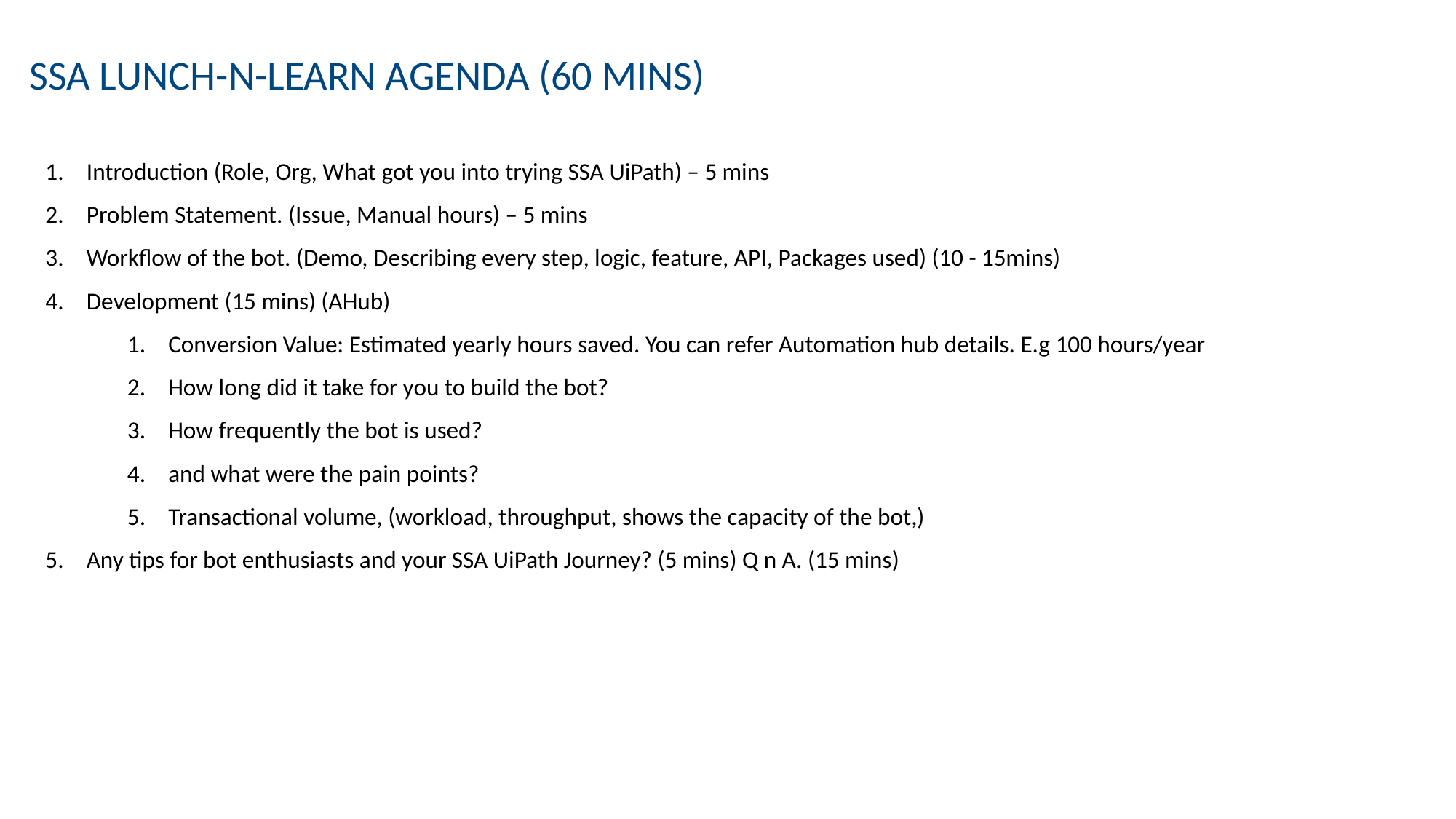

# SSA Lunch-n-LEARN AGENDA (60 mins)
Introduction (Role, Org, What got you into trying SSA UiPath) – 5 mins
Problem Statement. (Issue, Manual hours) – 5 mins
Workflow of the bot. (Demo, Describing every step, logic, feature, API, Packages used) (10 - 15mins)
Development (15 mins) (AHub)
Conversion Value: Estimated yearly hours saved. You can refer Automation hub details. E.g 100 hours/year
How long did it take for you to build the bot?
How frequently the bot is used?
and what were the pain points?
Transactional volume, (workload, throughput, shows the capacity of the bot,)
Any tips for bot enthusiasts and your SSA UiPath Journey? (5 mins) Q n A. (15 mins)